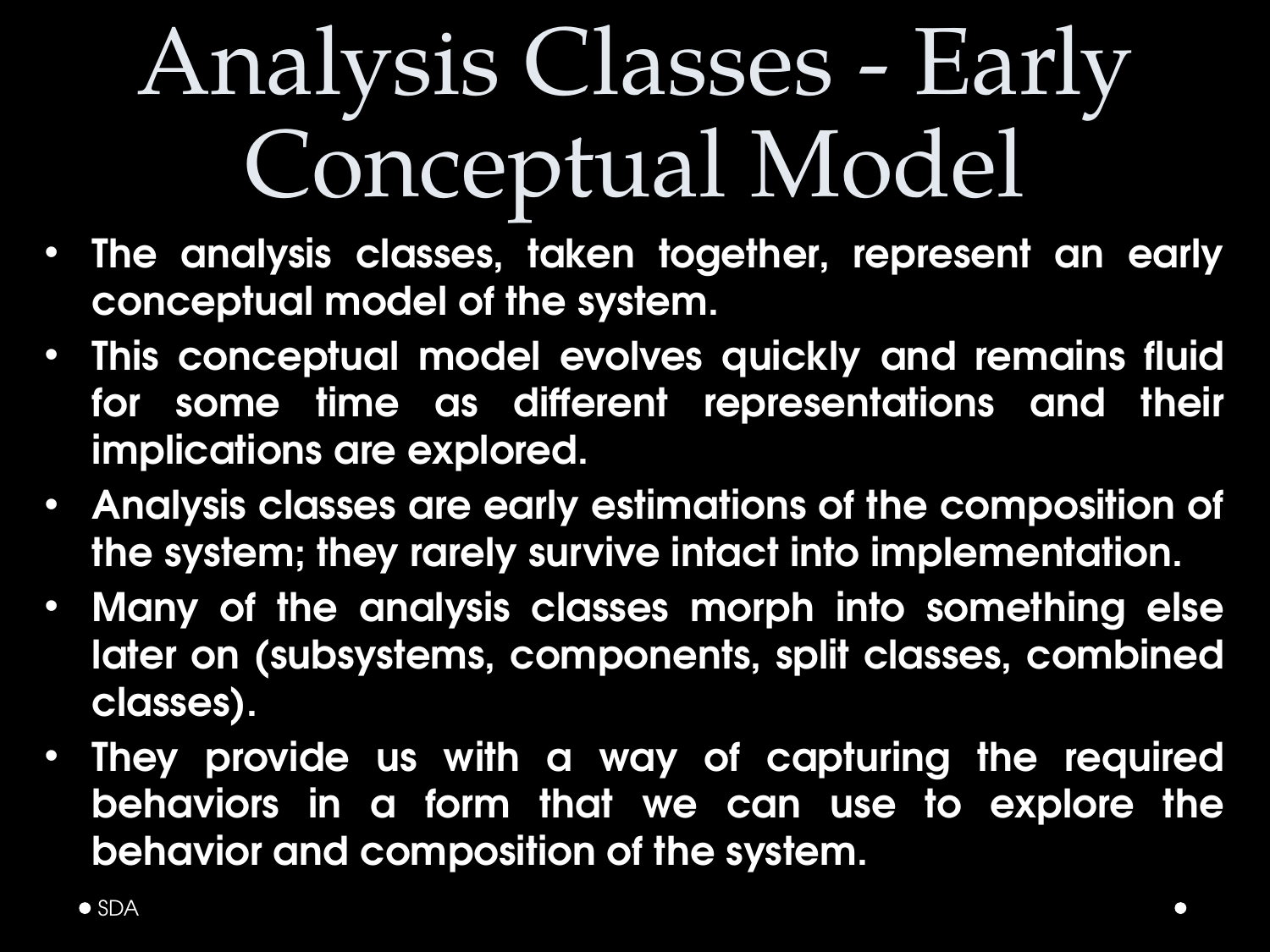

# Analysis Classes - Early Conceptual Model
The analysis classes, taken together, represent an early conceptual model of the system.
This conceptual model evolves quickly and remains fluid for some time as different representations and their implications are explored.
Analysis classes are early estimations of the composition of the system; they rarely survive intact into implementation.
Many of the analysis classes morph into something else later on (subsystems, components, split classes, combined classes).
They provide us with a way of capturing the required behaviors in a form that we can use to explore the behavior and composition of the system.
SDA